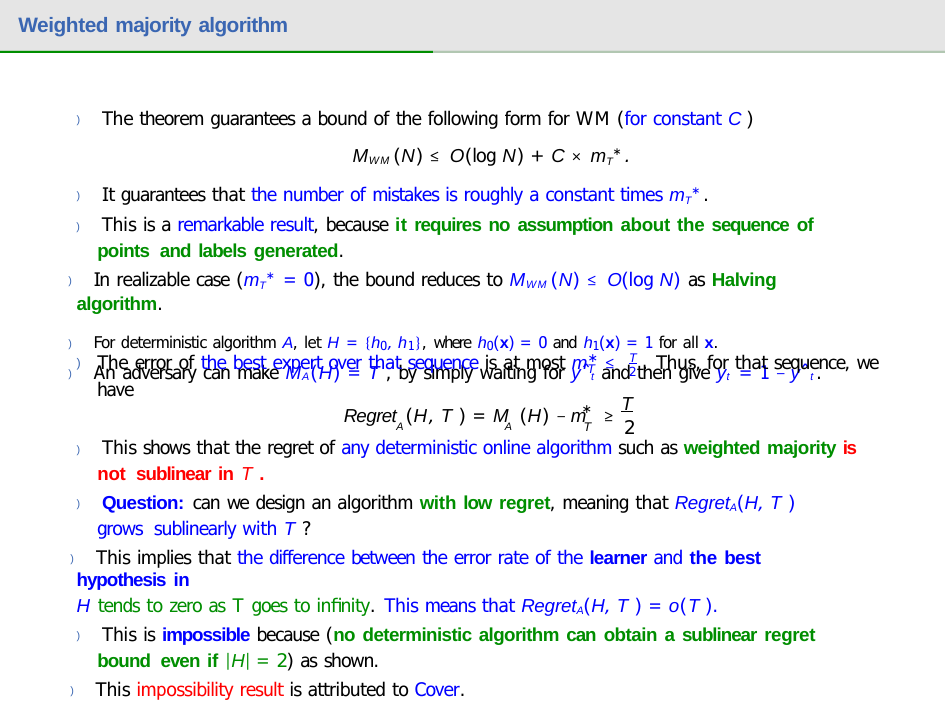

# Weighted majority algorithm

) The theorem guarantees a bound of the following form for WM (for constant C )
MWM (N) ≤ O(log N) + C × mT∗ .
) It guarantees that the number of mistakes is roughly a constant times mT∗ .
) This is a remarkable result, because it requires no assumption about the sequence of points  and labels generated.
) In realizable case (mT∗ = 0), the bound reduces to MWM (N) ≤ O(log N) as Halving algorithm.
) For deterministic algorithm A, let H = {h0, h1}, where h0(x) = 0 and h1(x) = 1 for all x.
) An adversary can make MA(H) = T , by simply waiting for yˆt and then give yt = 1 − yˆt .
∗	T
The error of the best expert over that sequence is at most m ≤	. Thus, for that sequence, we
)
T
2
have
T
∗
Regret  (H, T ) = M  (H) − m   ≥
A	A	T
2
) This shows that the regret of any deterministic online algorithm such as weighted majority is not  sublinear in T .
) Question: can we design an algorithm with low regret, meaning that RegretA(H, T ) grows  sublinearly with T ?
) This implies that the difference between the error rate of the learner and the best hypothesis in
H tends to zero as T goes to infinity. This means that RegretA(H, T ) = o(T ).
) This is impossible because (no deterministic algorithm can obtain a sublinear regret bound  even if |H| = 2) as shown.
) This impossibility result is attributed to Cover.